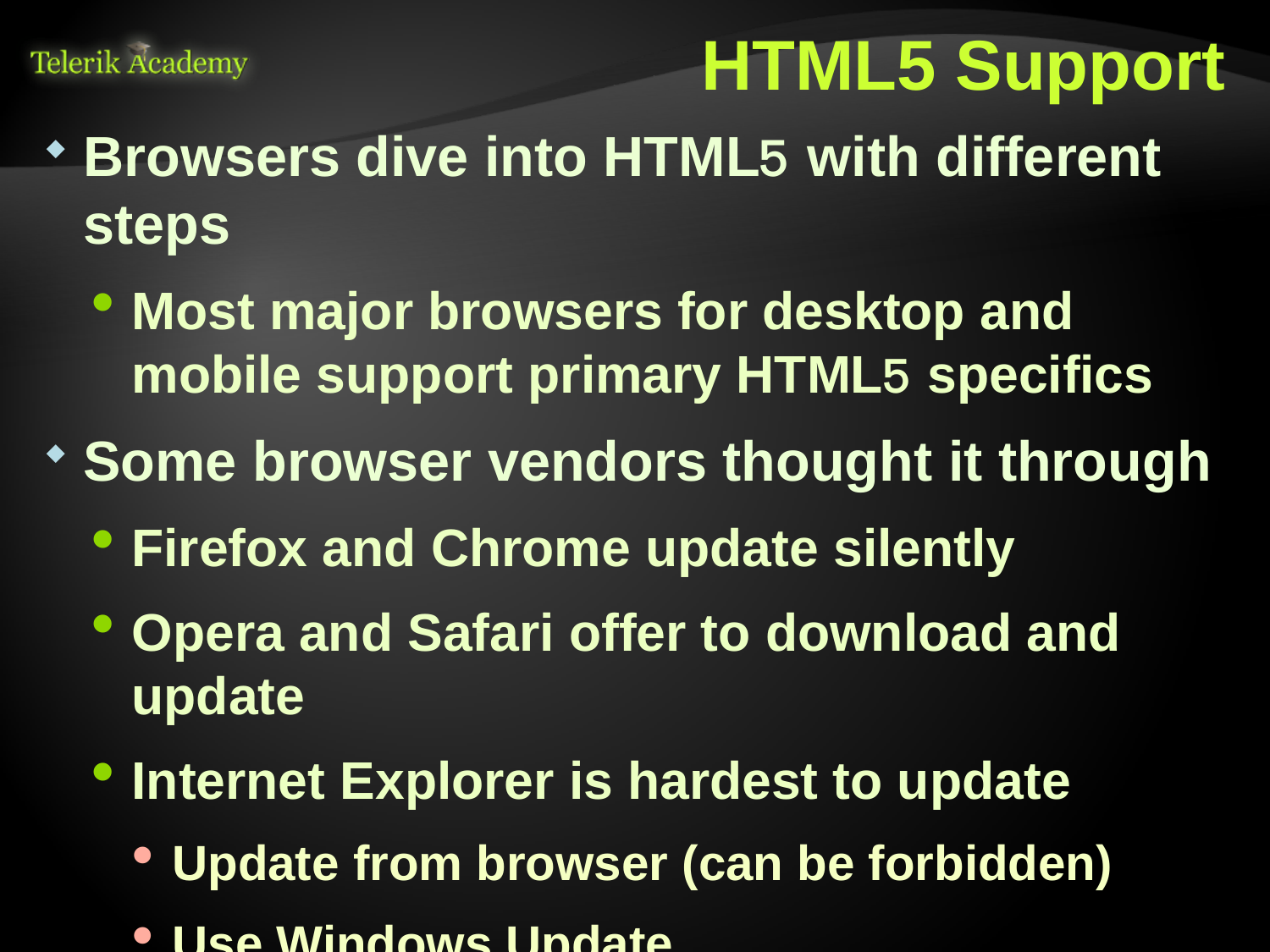

# HTML5 Support
Browsers dive into HTML5 with different steps
Most major browsers for desktop and mobile support primary HTML5 specifics
Some browser vendors thought it through
Firefox and Chrome update silently
Opera and Safari offer to download and update
Internet Explorer is hardest to update
Update from browser (can be forbidden)
Use Windows Update